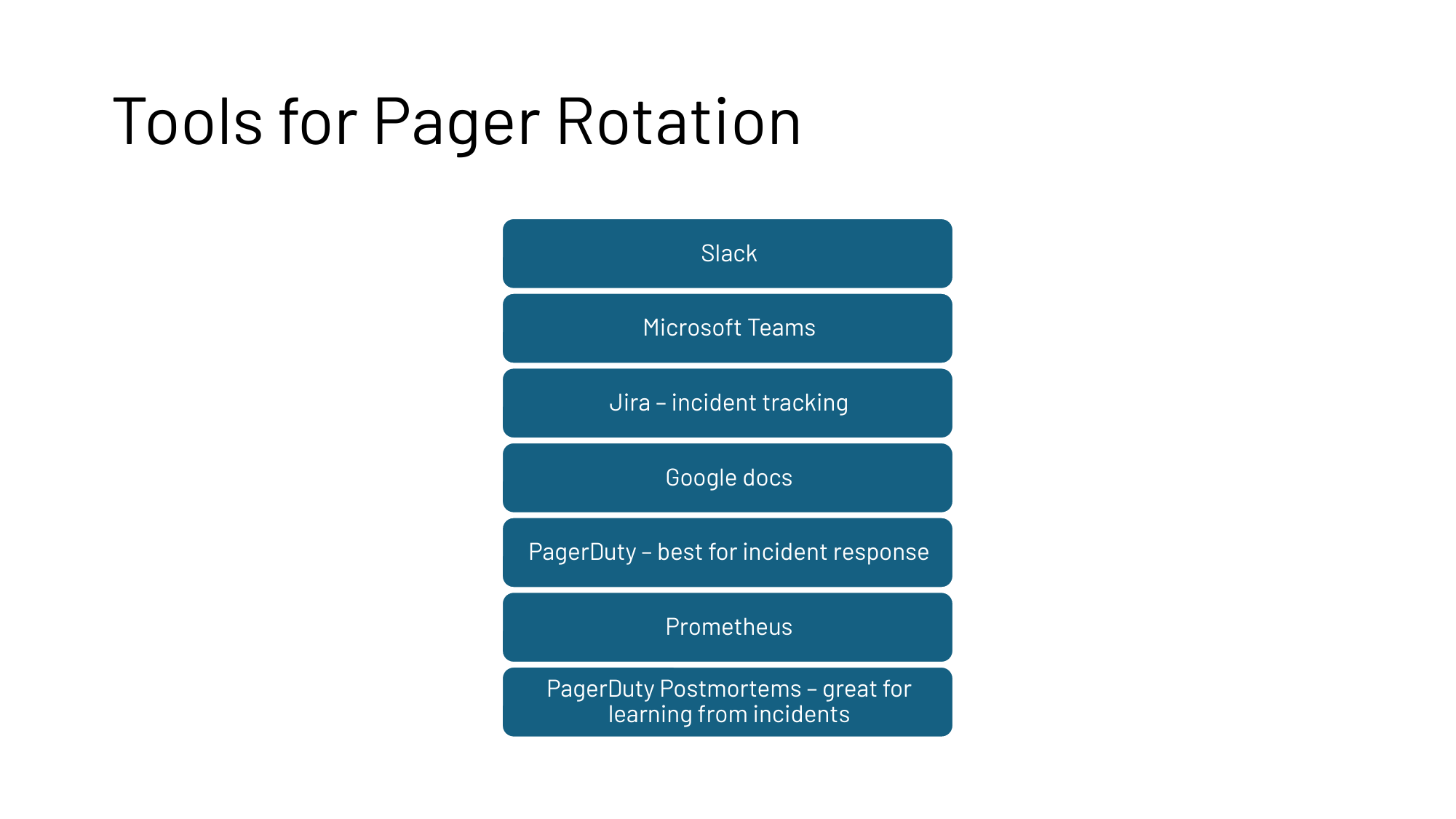

# Tools for Pager Rotation
Slack
Microsoft Teams
Jira – incident tracking
Google docs
PagerDuty – best for incident response
Prometheus
PagerDuty Postmortems – great for learning from incidents